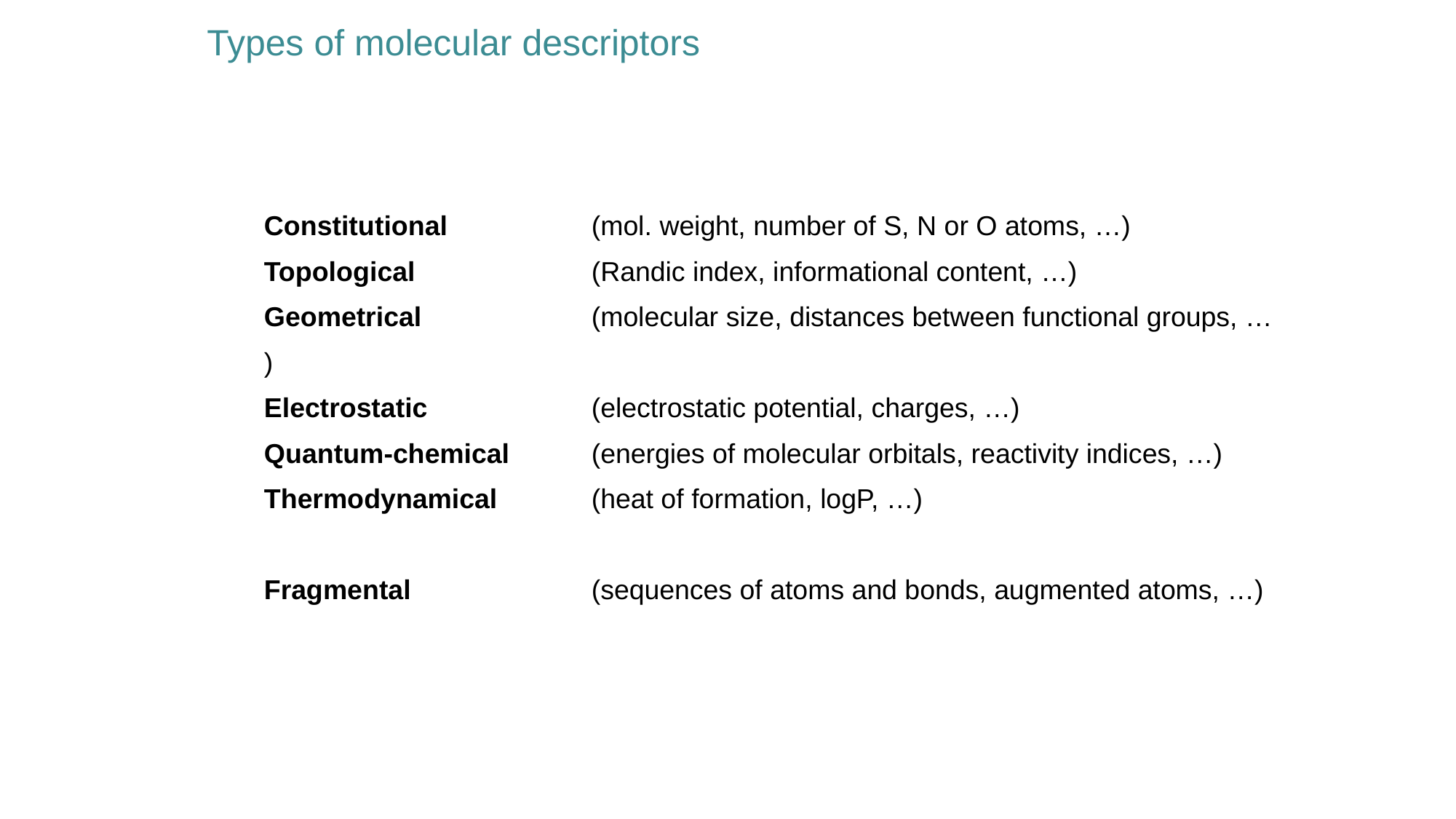

Types of molecular descriptors
Constitutional		(mol. weight, number of S, N or O atoms, …)
Topological		(Randic index, informational content, …)
Geometrical		(molecular size, distances between functional groups, … )
Electrostatic		(electrostatic potential, charges, …)
Quantum-chemical	(energies of molecular orbitals, reactivity indices, …)
Thermodynamical	(heat of formation, logP, …)

Fragmental		(sequences of atoms and bonds, augmented atoms, …)